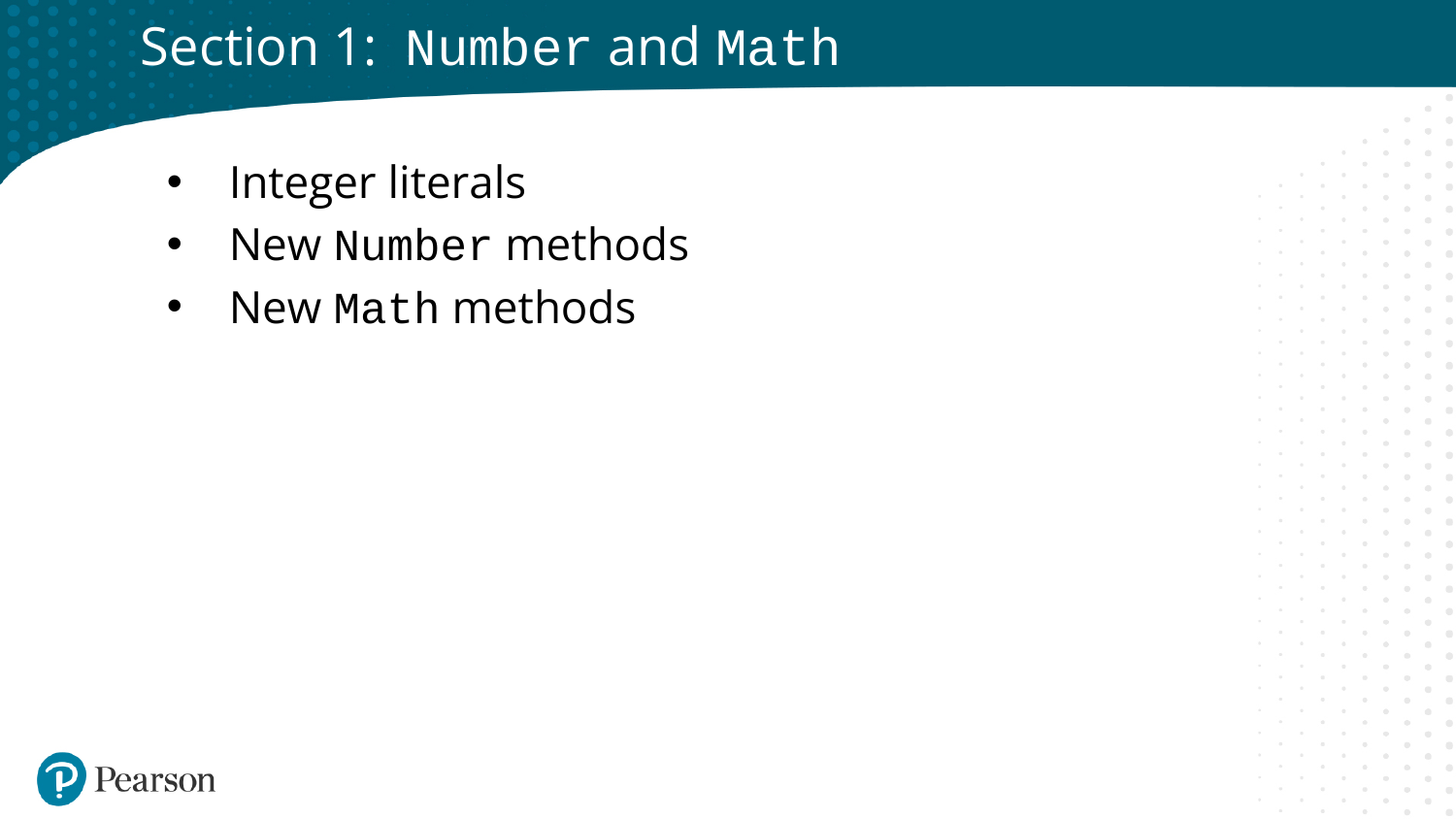

# Section 1:  Number and Math
Integer literals
New Number methods
New Math methods